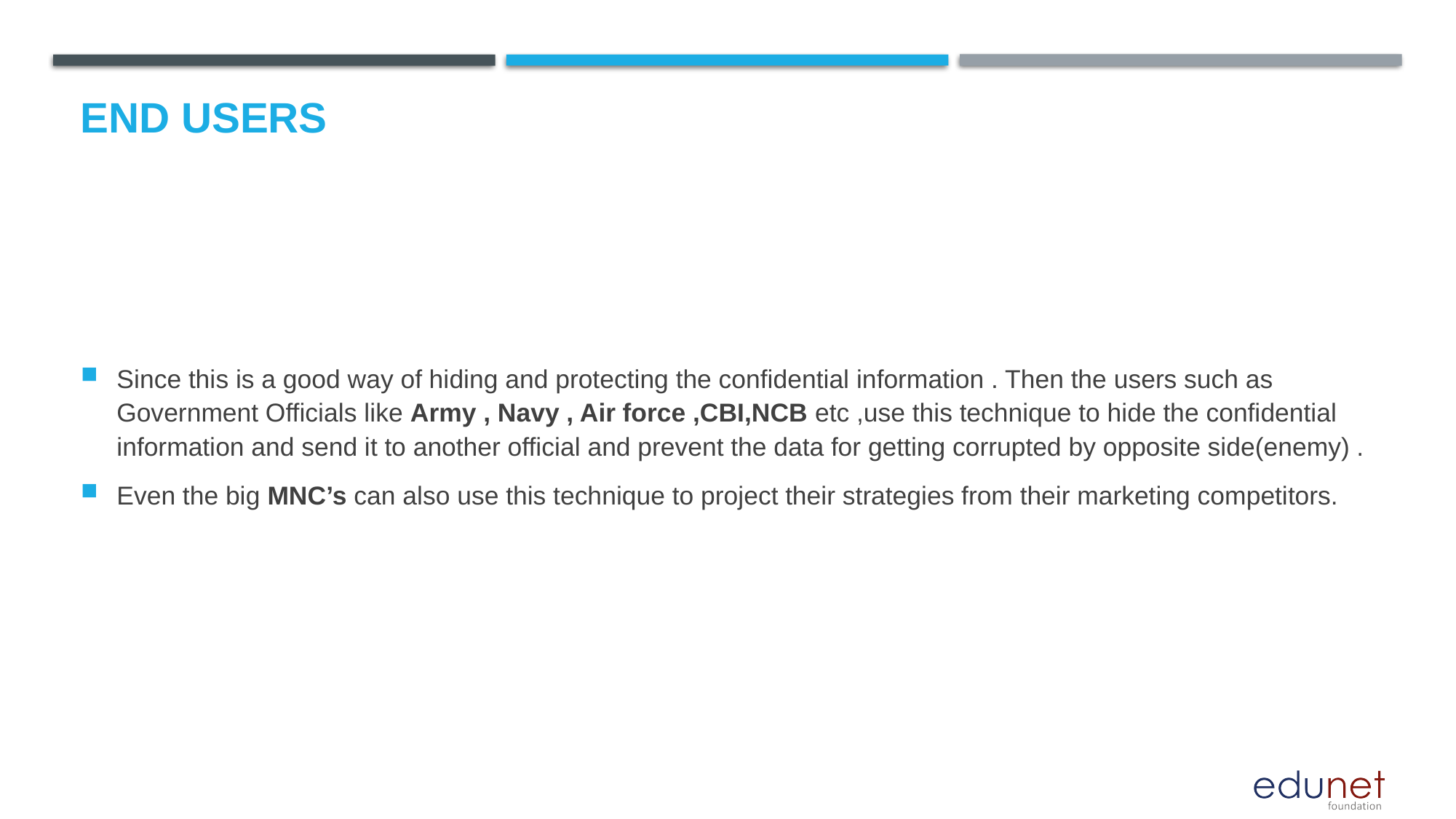

# End users
Since this is a good way of hiding and protecting the confidential information . Then the users such as Government Officials like Army , Navy , Air force ,CBI,NCB etc ,use this technique to hide the confidential information and send it to another official and prevent the data for getting corrupted by opposite side(enemy) .
Even the big MNC’s can also use this technique to project their strategies from their marketing competitors.